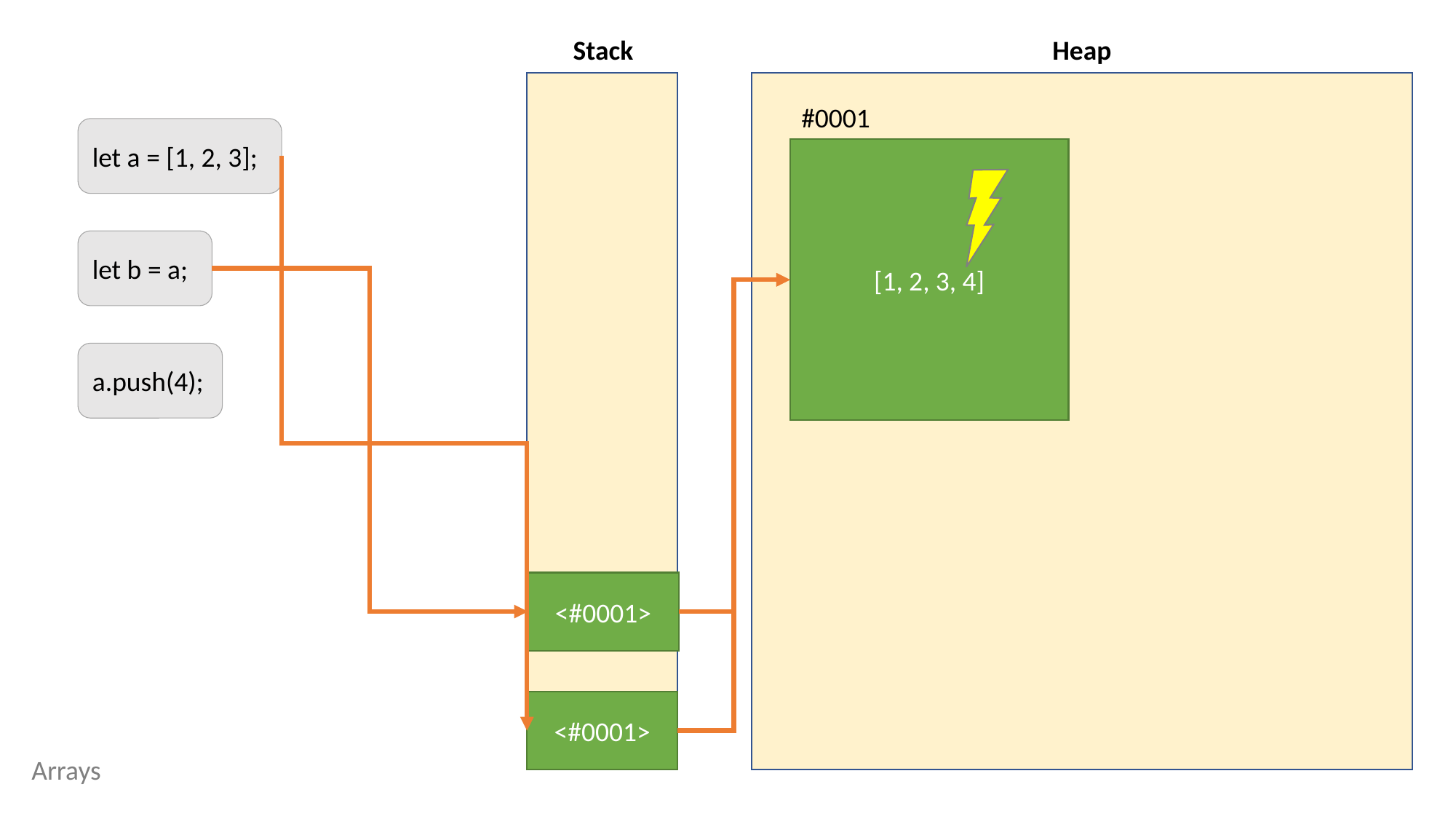

Heap
Stack

#0001
let a = [1, 2, 3];
[1, 2, 3, 4]

let b = a;
a.push(4);
<#0001>
<#0001>
Arrays